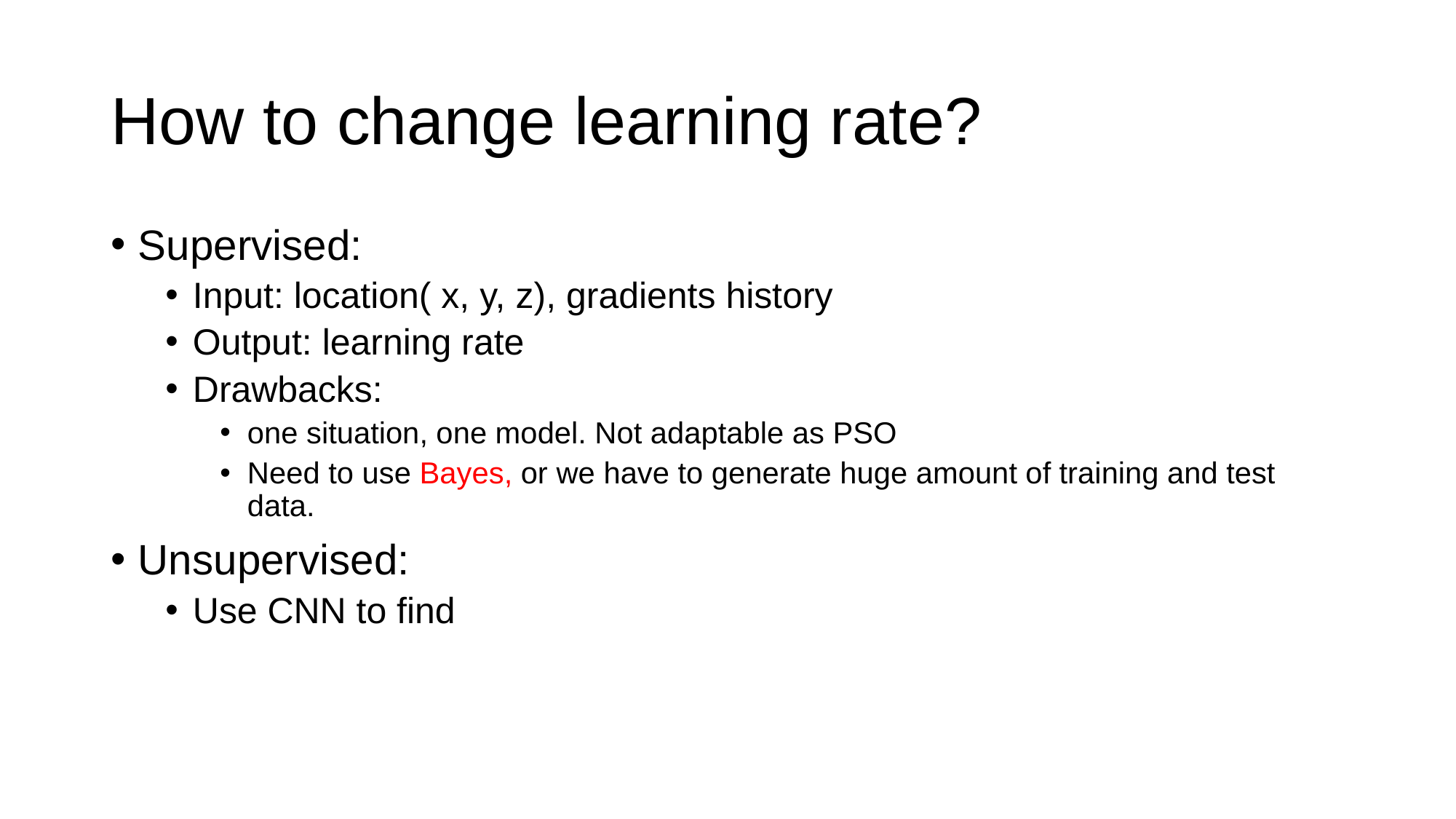

# How to change learning rate?
Supervised:
Input: location( x, y, z), gradients history
Output: learning rate
Drawbacks:
one situation, one model. Not adaptable as PSO
Need to use Bayes, or we have to generate huge amount of training and test data.
Unsupervised:
Use CNN to find